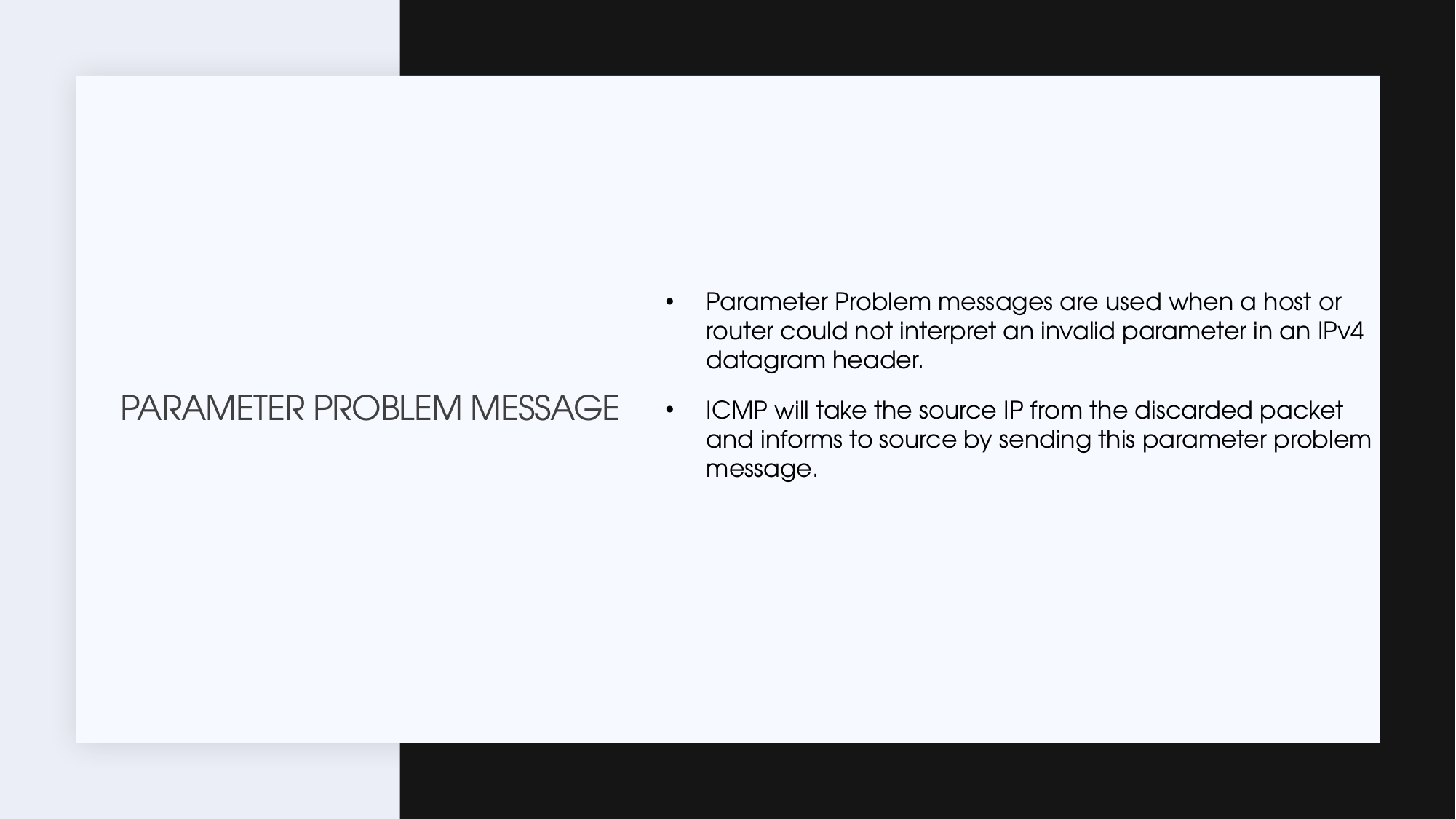

Parameter Problem messages are used when a host or router could not interpret an invalid parameter in an IPv4 datagram header.
ICMP will take the source IP from the discarded packet and informs to source by sending this parameter problem message.

# Parameter Problem Message